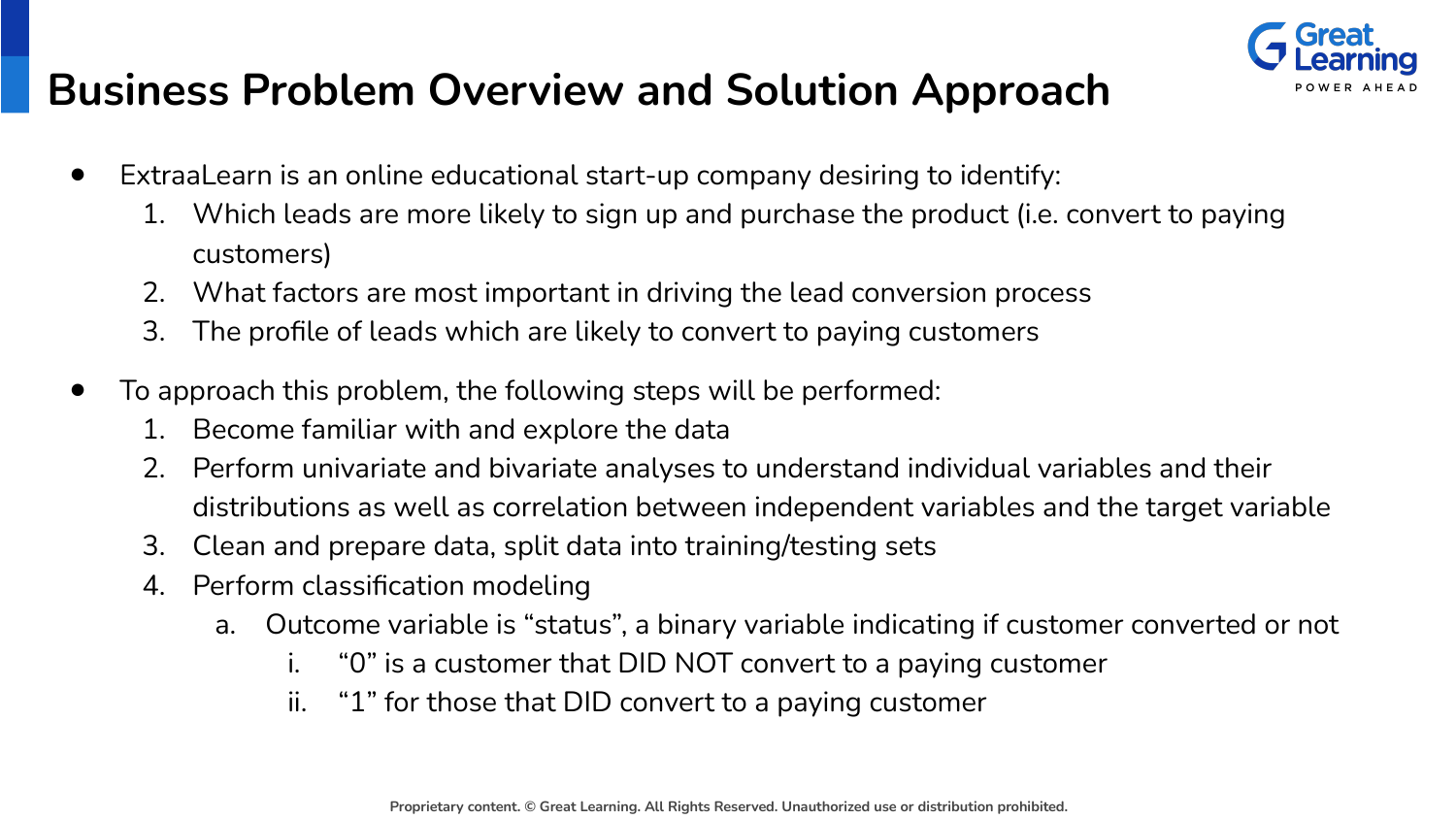

# Business Problem Overview and Solution Approach
ExtraaLearn is an online educational start-up company desiring to identify:
Which leads are more likely to sign up and purchase the product (i.e. convert to paying customers)
What factors are most important in driving the lead conversion process
The profile of leads which are likely to convert to paying customers
To approach this problem, the following steps will be performed:
Become familiar with and explore the data
Perform univariate and bivariate analyses to understand individual variables and their distributions as well as correlation between independent variables and the target variable
Clean and prepare data, split data into training/testing sets
Perform classification modeling
Outcome variable is “status”, a binary variable indicating if customer converted or not
“0” is a customer that DID NOT convert to a paying customer
“1” for those that DID convert to a paying customer